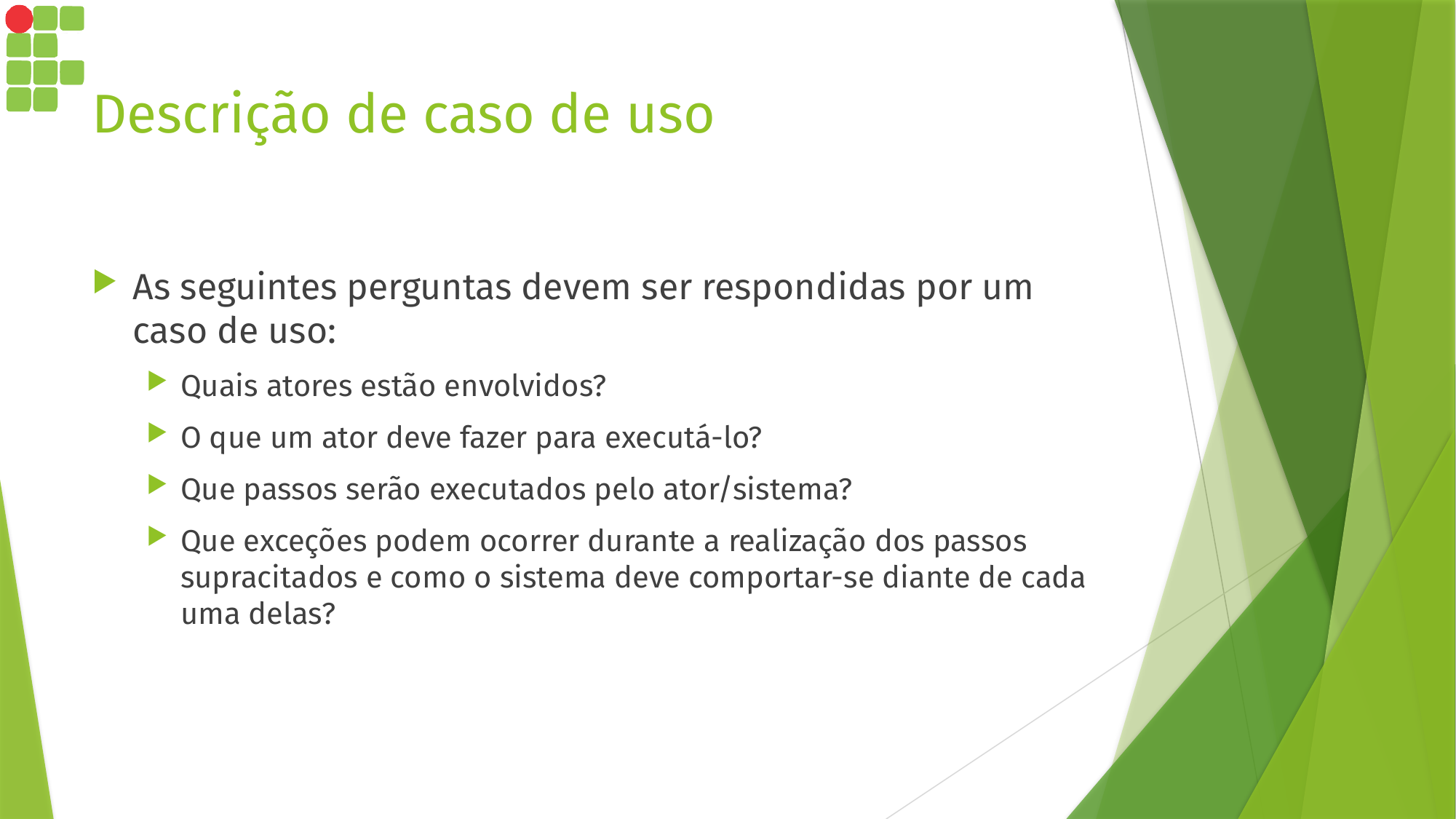

# Descrição de caso de uso
As seguintes perguntas devem ser respondidas por um caso de uso:
Quais atores estão envolvidos?
O que um ator deve fazer para executá-lo?
Que passos serão executados pelo ator/sistema?
Que exceções podem ocorrer durante a realização dos passos supracitados e como o sistema deve comportar-se diante de cada uma delas?